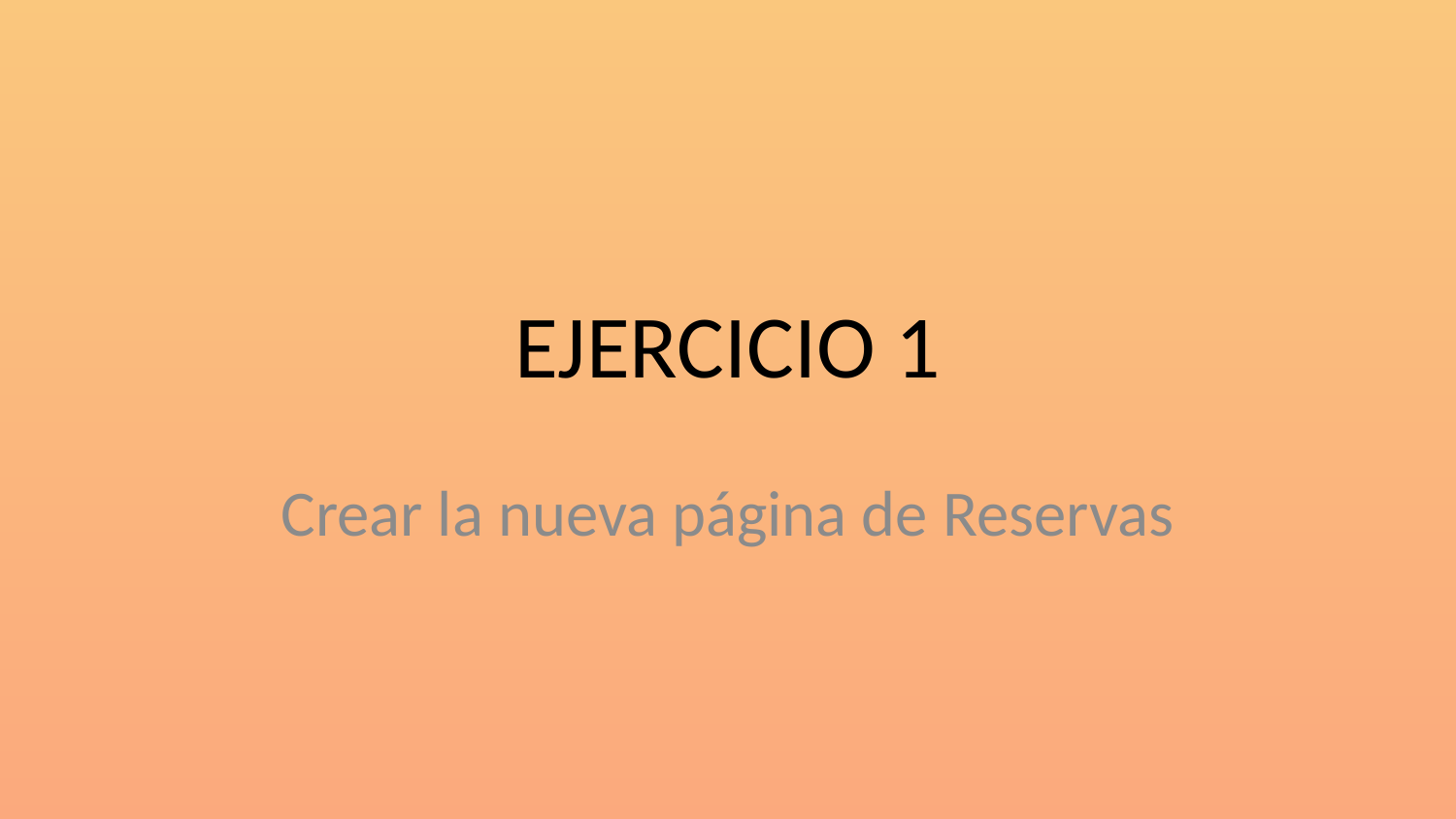

# EJERCICIO 1
Crear la nueva página de Reservas